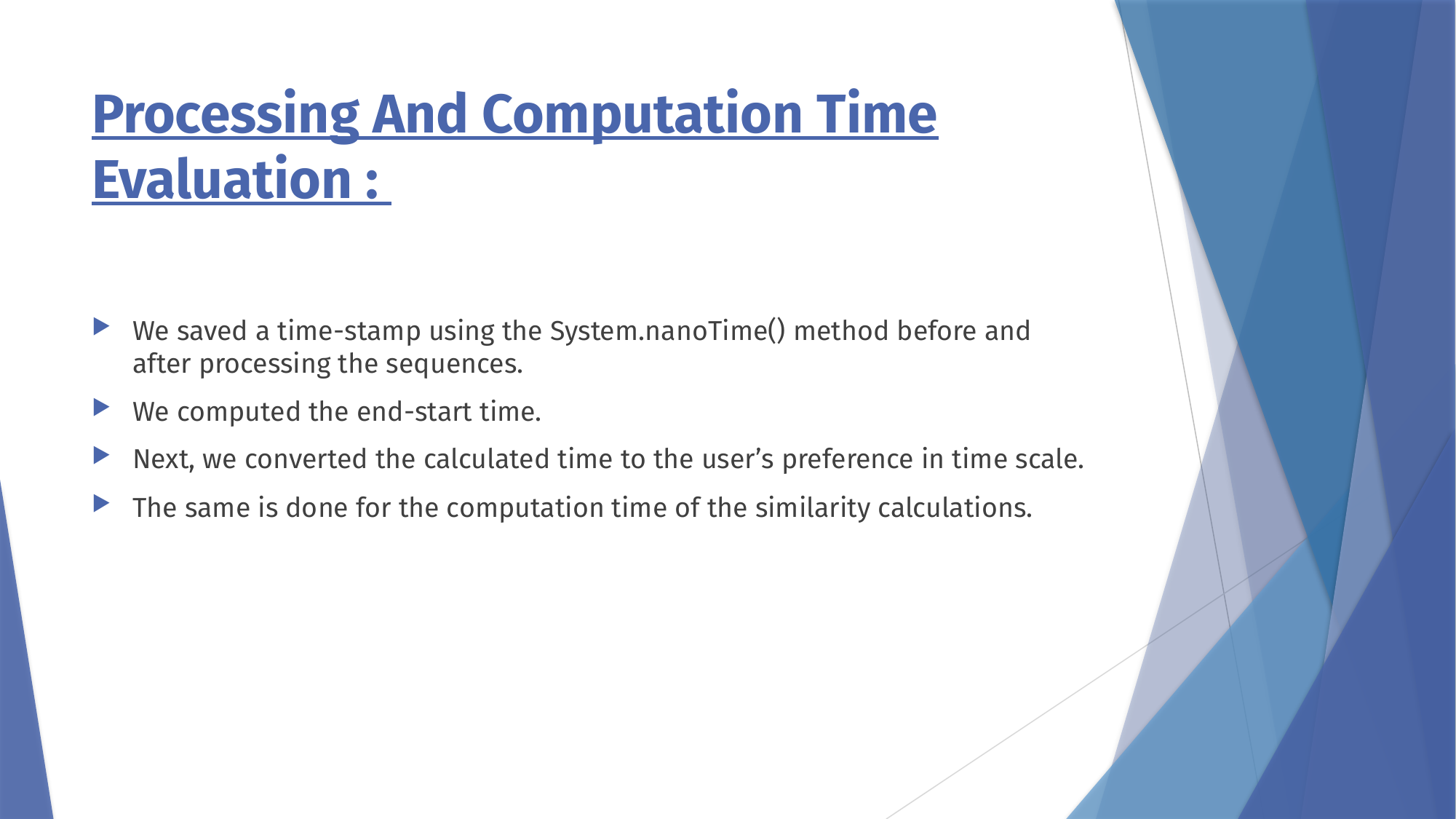

# Processing And Computation Time Evaluation :
We saved a time-stamp using the System.nanoTime() method before and after processing the sequences.
We computed the end-start time.
Next, we converted the calculated time to the user’s preference in time scale.
The same is done for the computation time of the similarity calculations.